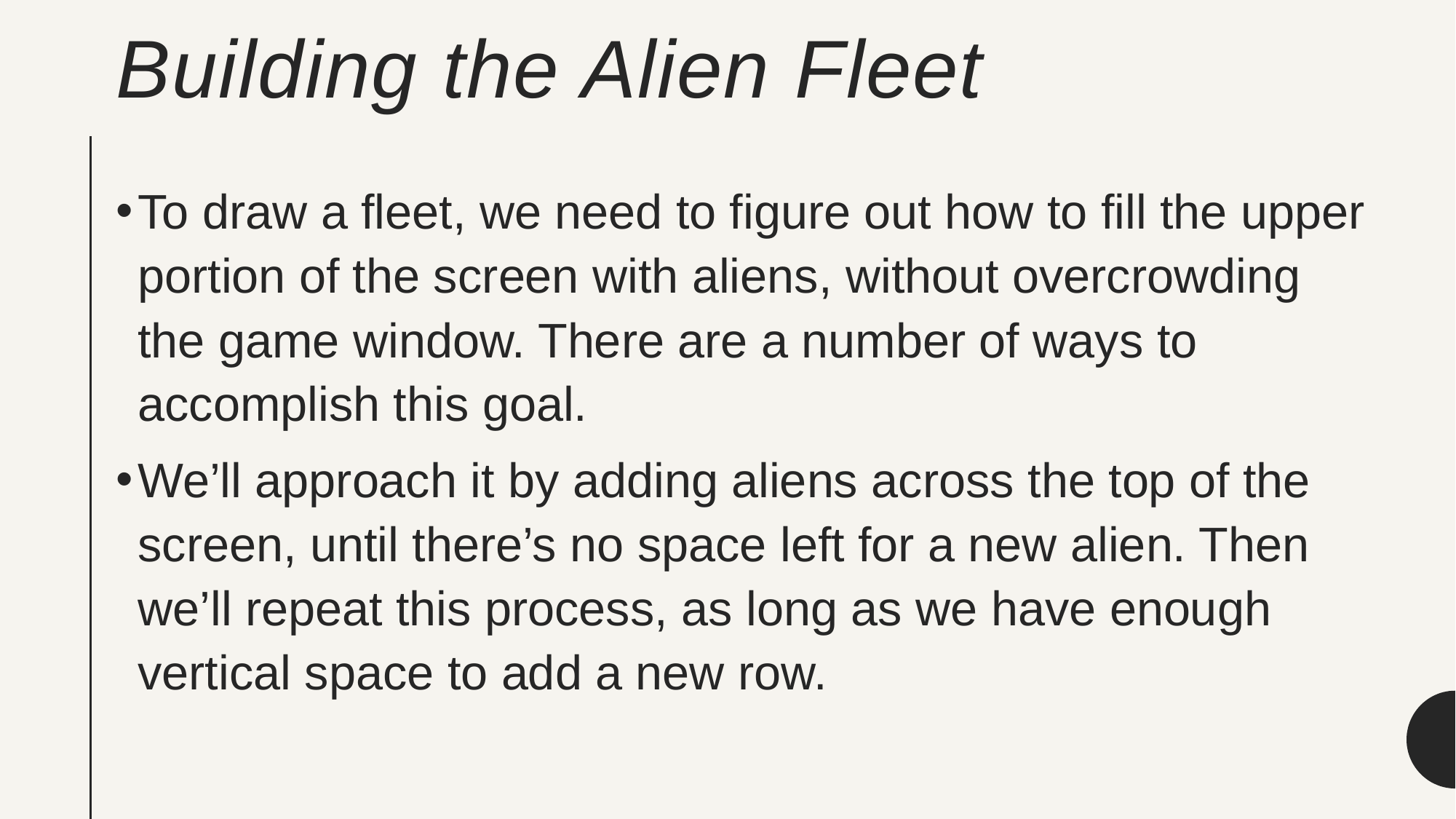

# Building the Alien Fleet
To draw a fleet, we need to figure out how to fill the upper portion of the screen with aliens, without overcrowding the game window. There are a number of ways to accomplish this goal.
We’ll approach it by adding aliens across the top of the screen, until there’s no space left for a new alien. Then we’ll repeat this process, as long as we have enough vertical space to add a new row.